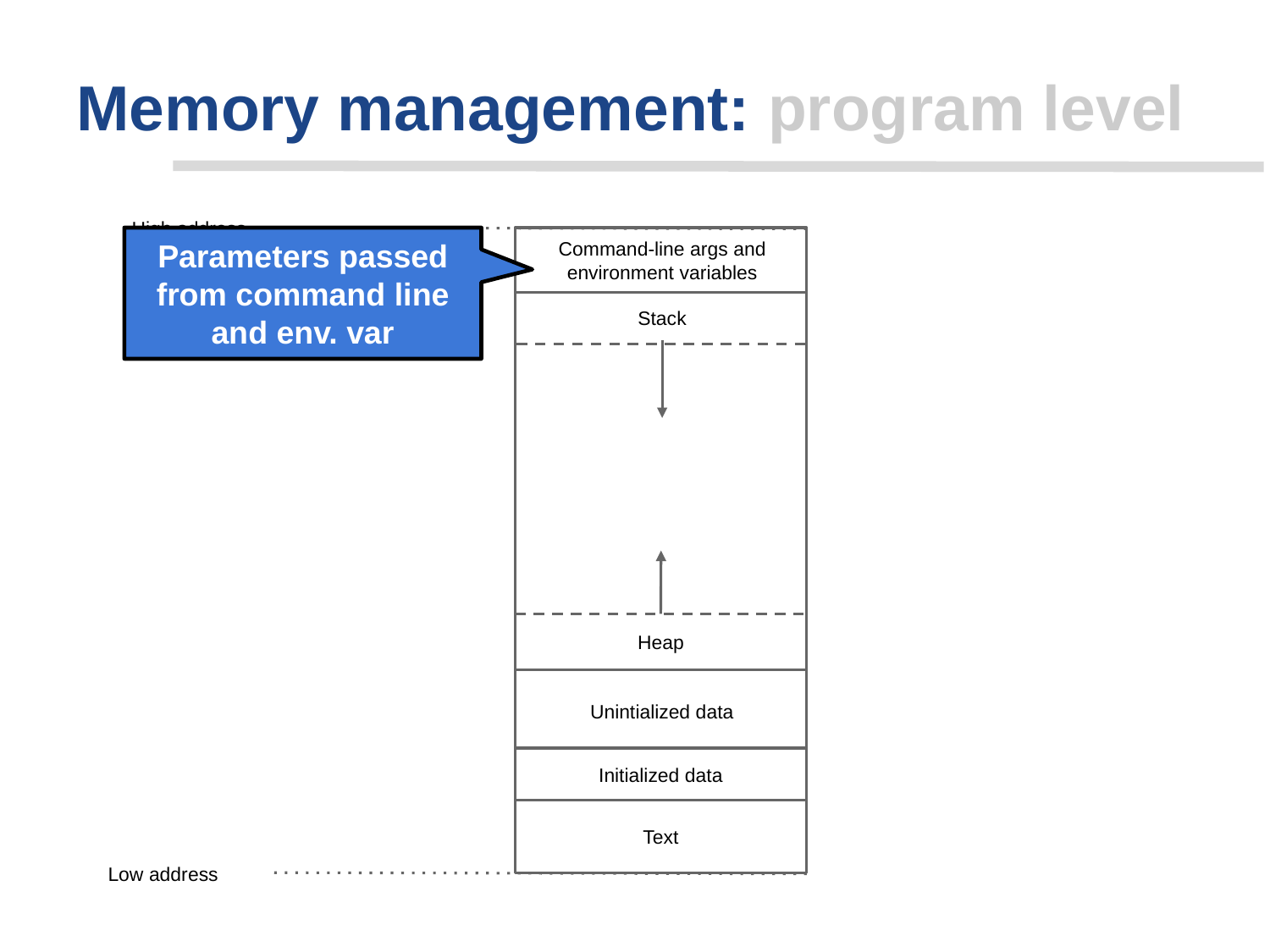

# Memory management: program level
High address
Parameters passed from command line and env. var
Command-line args and environment variables

Stack
Heap
Unintialized data
Initialized data
Text
Low address